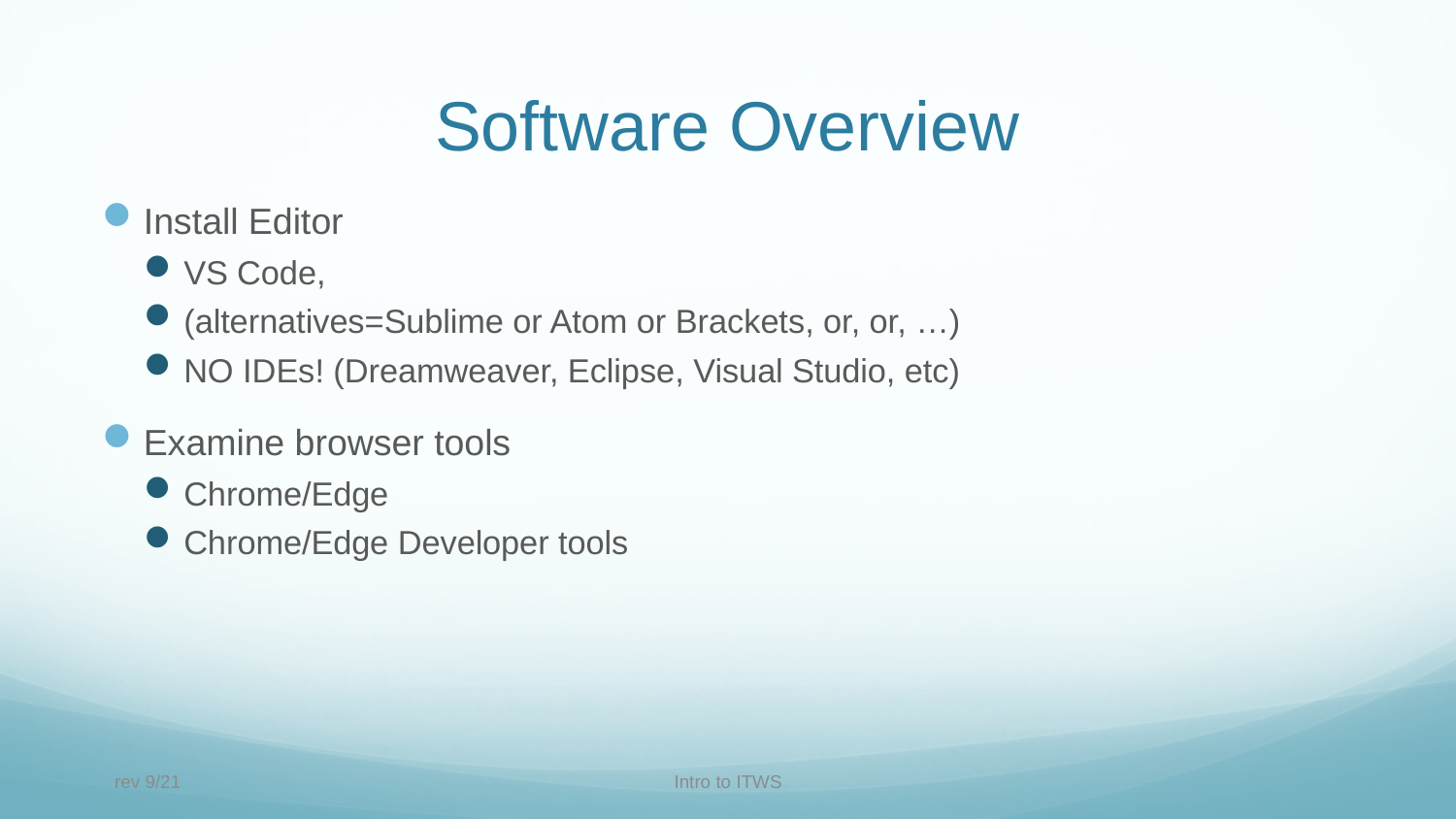

# Software Overview
Install Editor
VS Code,
(alternatives=Sublime or Atom or Brackets, or, or, …)
NO IDEs! (Dreamweaver, Eclipse, Visual Studio, etc)
Examine browser tools
Chrome/Edge
Chrome/Edge Developer tools

rev 9/21
Intro to ITWS